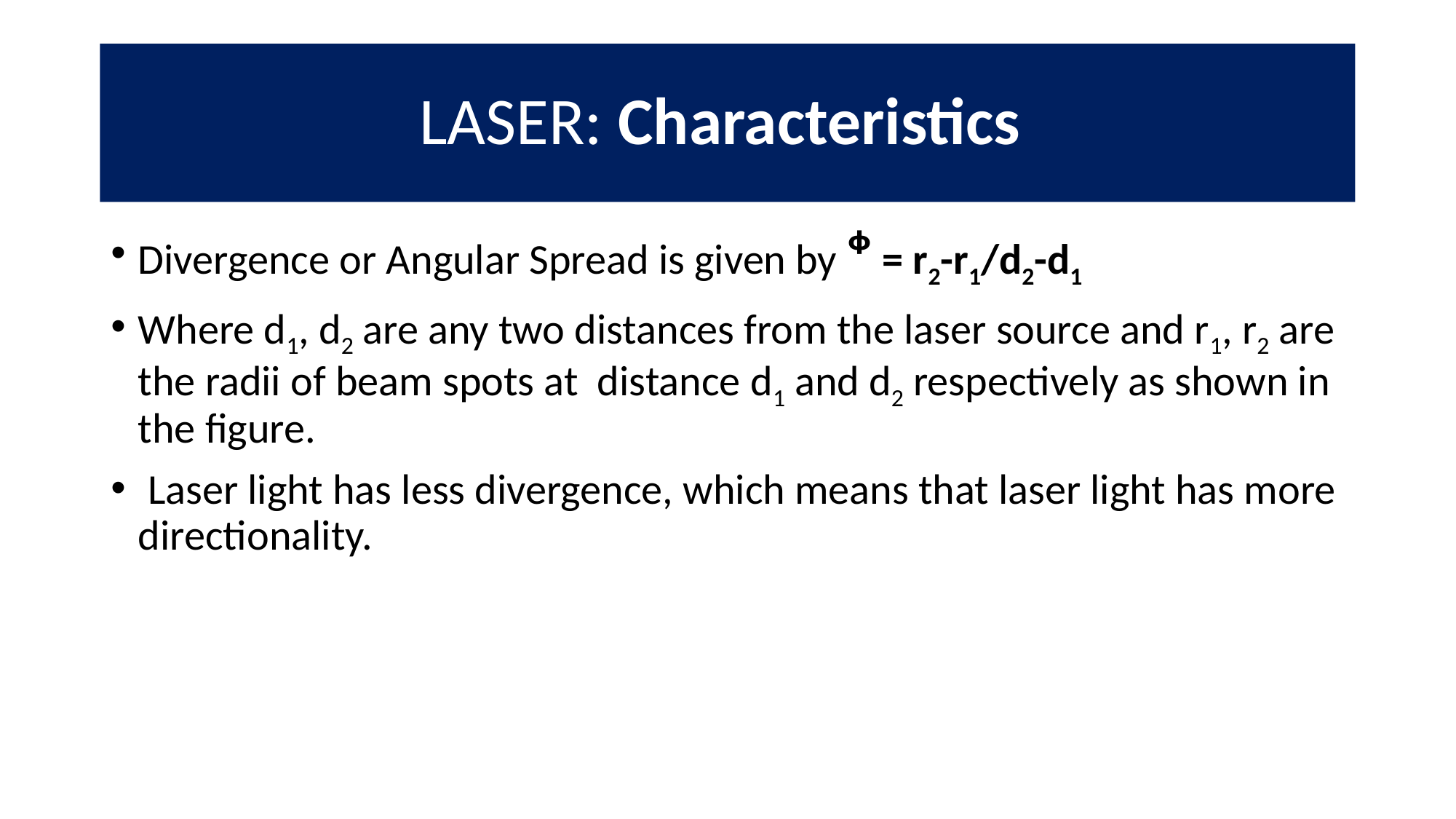

# LASER: Characteristics
Divergence or Angular Spread is given by ᶲ = r2-r1/d2-d1
Where d1, d2 are any two distances from the laser source and r1, r2 are the radii of beam spots at  distance d1 and d2 respectively as shown in the figure.
 Laser light has less divergence, which means that laser light has more directionality.